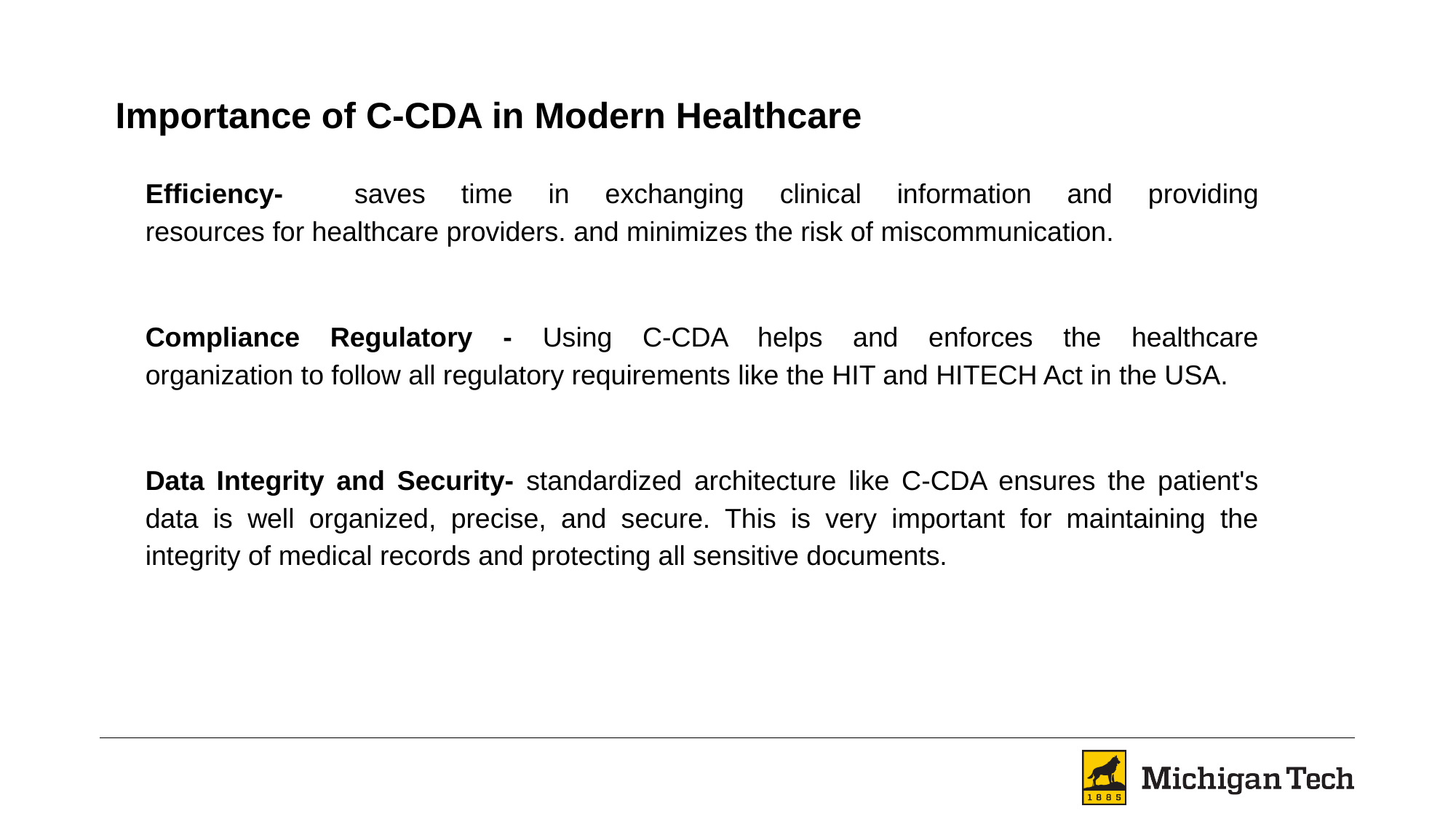

# Importance of C-CDA in Modern Healthcare
Efficiency-  saves time in exchanging clinical information and providing
resources for healthcare providers. and minimizes the risk of miscommunication.

Compliance Regulatory - Using C-CDA helps and enforces the healthcare
organization to follow all regulatory requirements like the HIT and HITECH Act in the USA.

Data Integrity and Security- standardized architecture like C-CDA ensures the patient's data is well organized, precise, and secure. This is very important for maintaining the integrity of medical records and protecting all sensitive documents.